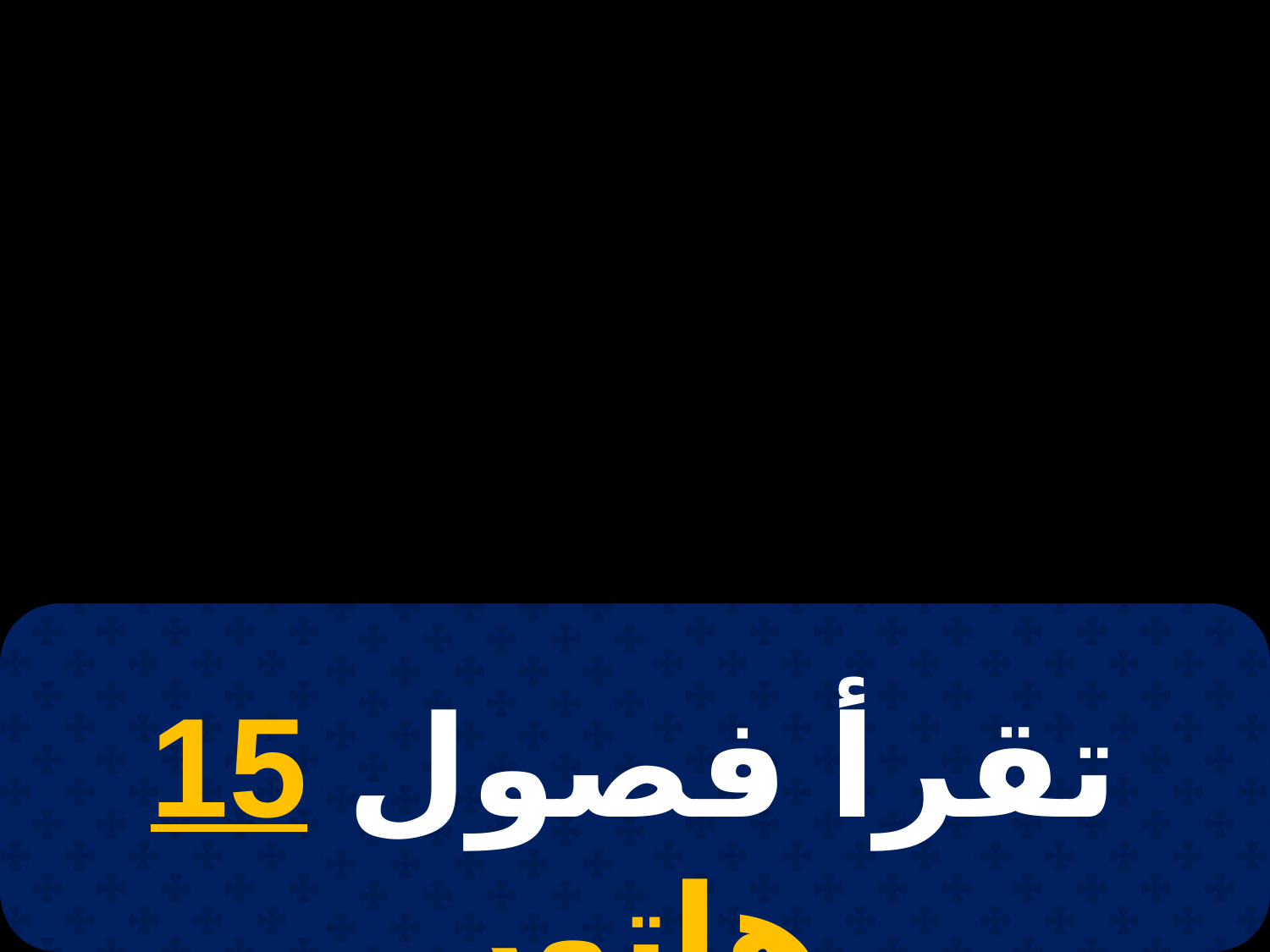

# 15 بؤونة
تقرأ فصول 15 هاتور